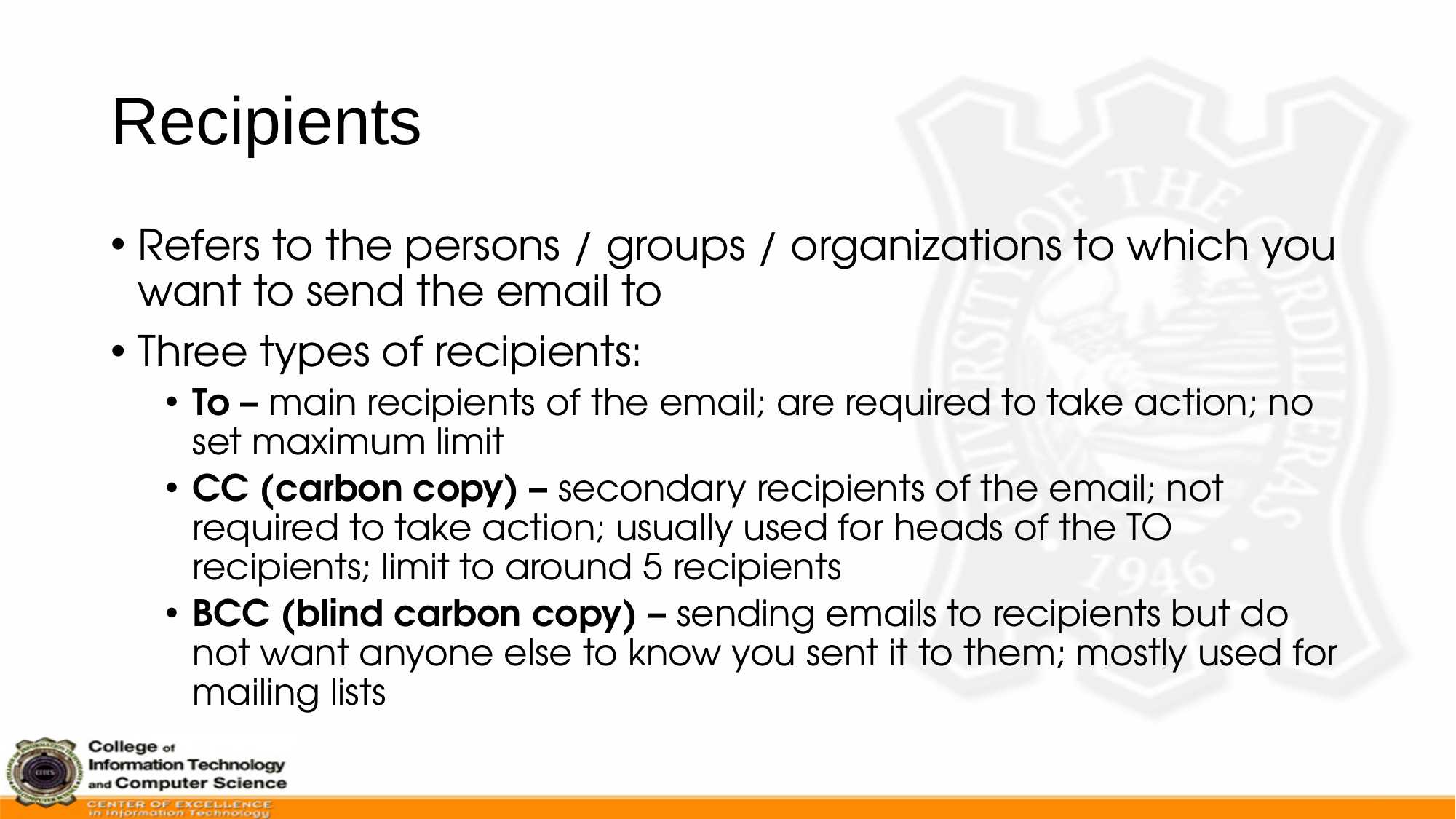

# Recipients
Refers to the persons / groups / organizations to which you want to send the email to
Three types of recipients:
To – main recipients of the email; are required to take action; no set maximum limit
CC (carbon copy) – secondary recipients of the email; not required to take action; usually used for heads of the TO recipients; limit to around 5 recipients
BCC (blind carbon copy) – sending emails to recipients but do not want anyone else to know you sent it to them; mostly used for mailing lists